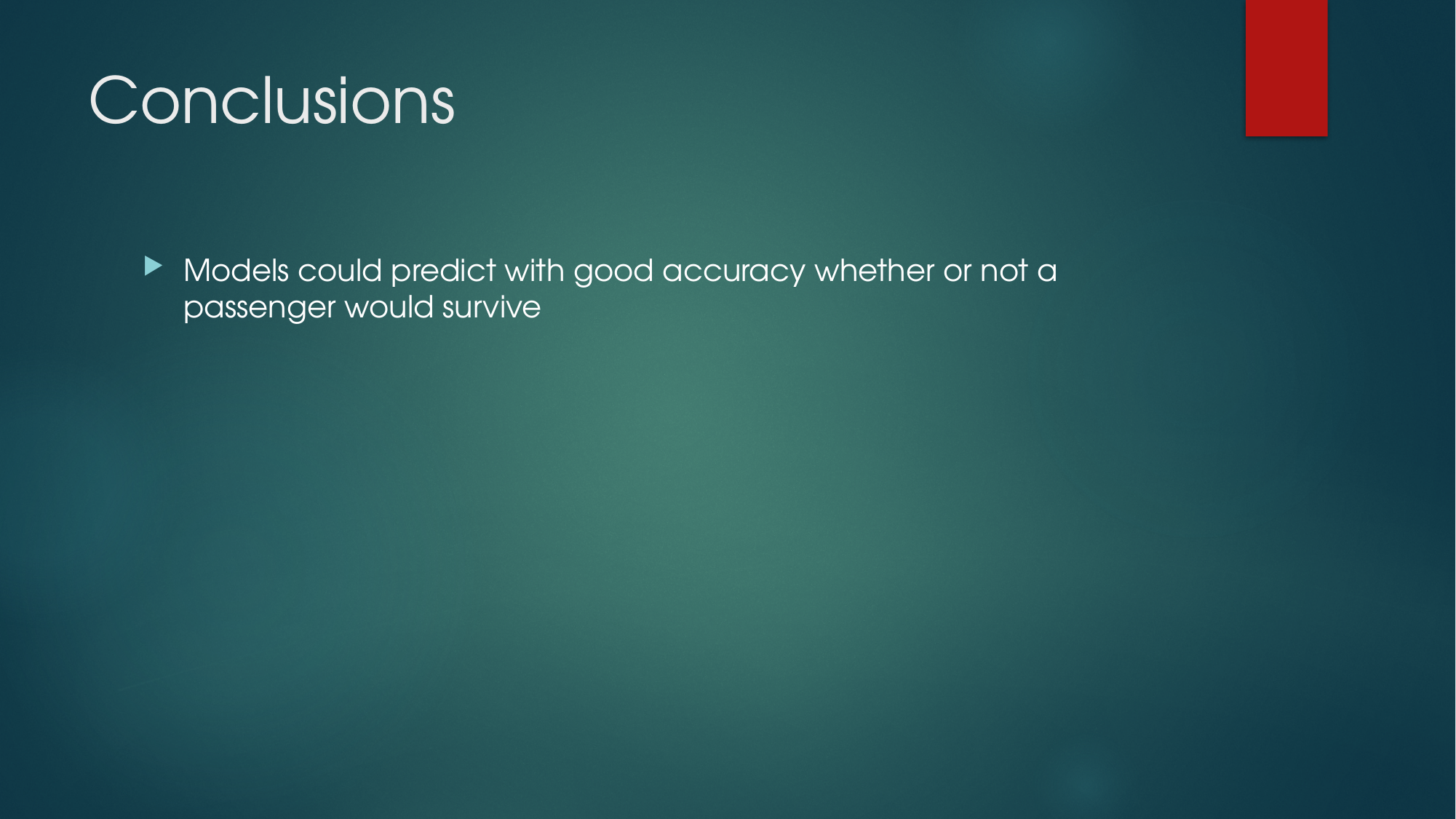

# Conclusions
Models could predict with good accuracy whether or not a passenger would survive